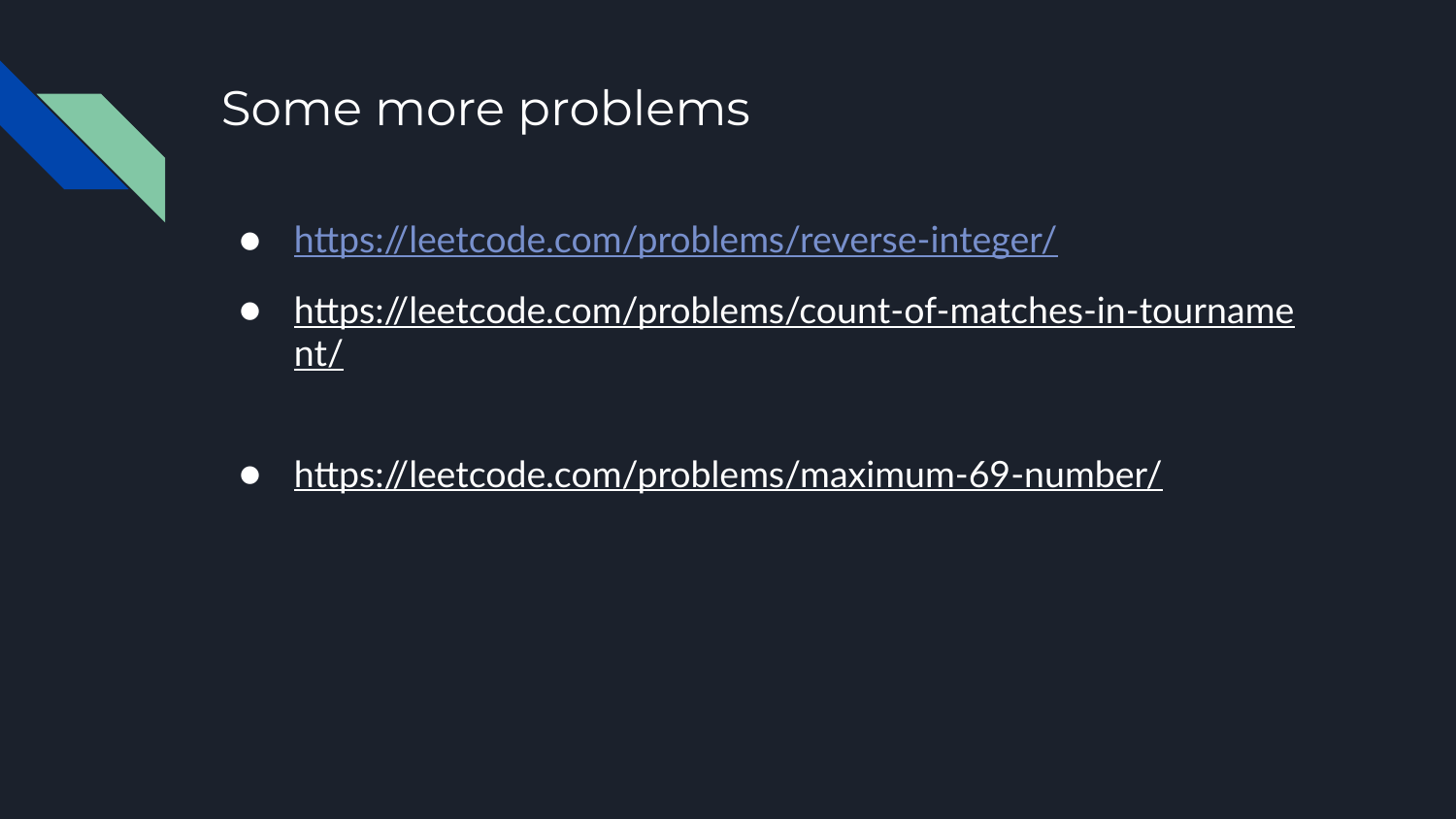

# Some more problems
https://leetcode.com/problems/reverse-integer/
https://leetcode.com/problems/count-of-matches-in-tournament/
https://leetcode.com/problems/maximum-69-number/